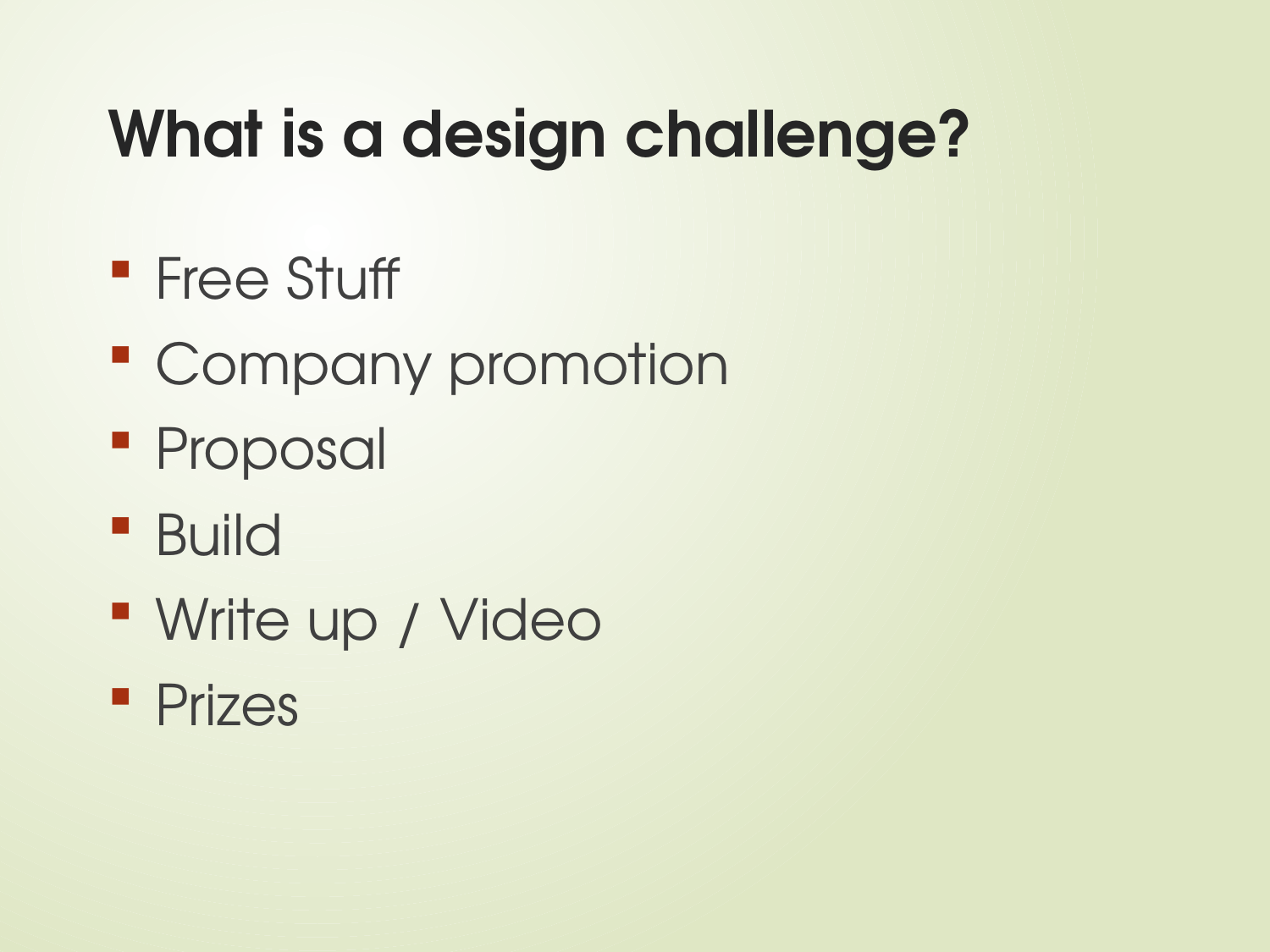

# What is a design challenge?
Free Stuff
Company promotion
Proposal
Build
Write up / Video
Prizes